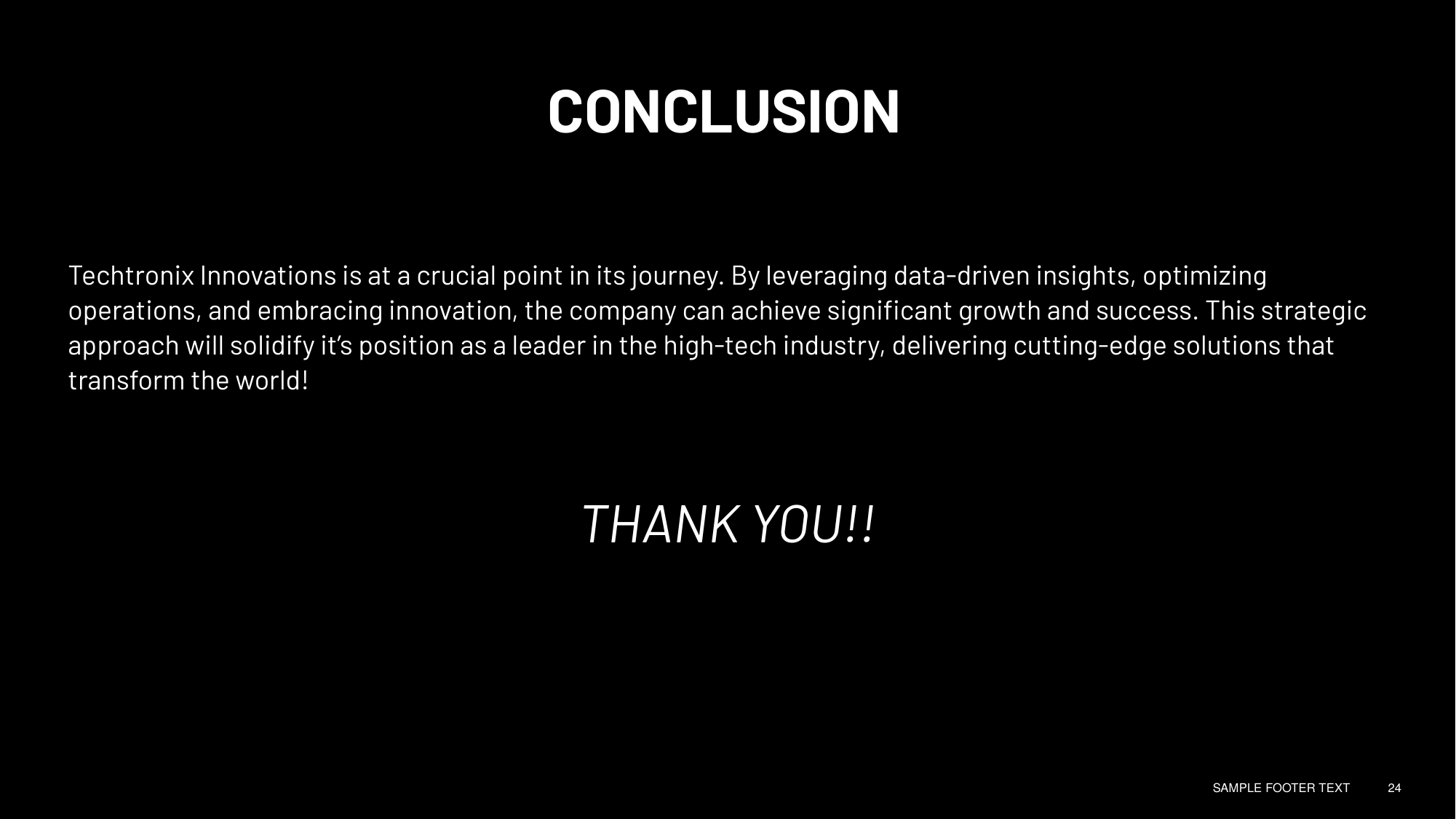

# CONCLUSION
Techtronix Innovations is at a crucial point in its journey. By leveraging data-driven insights, optimizing operations, and embracing innovation, the company can achieve significant growth and success. This strategic approach will solidify it’s position as a leader in the high-tech industry, delivering cutting-edge solutions that transform the world!

THANK YOU!!
Sample Footer Text
24